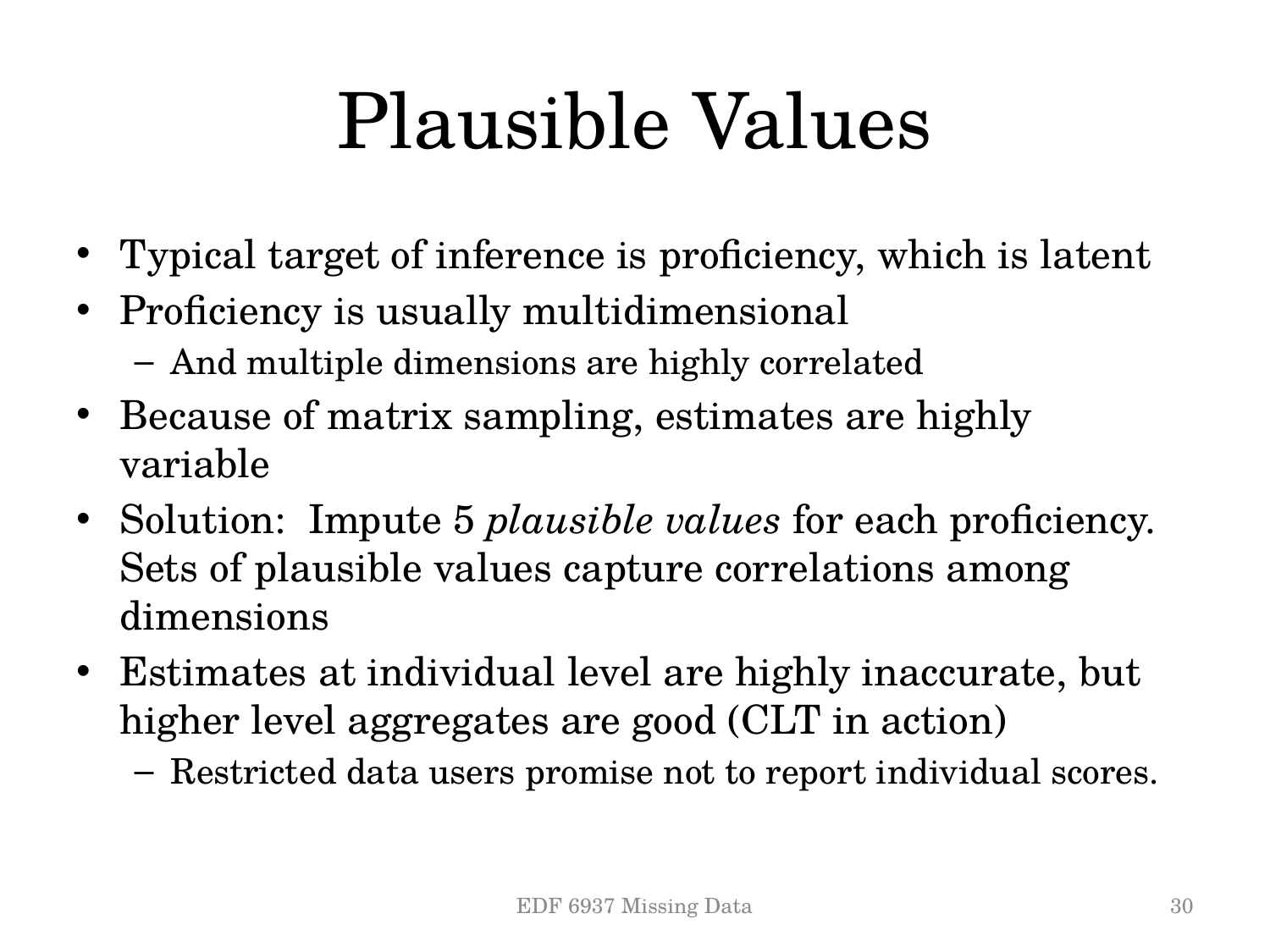

# Plausible Values
Typical target of inference is proficiency, which is latent
Proficiency is usually multidimensional
And multiple dimensions are highly correlated
Because of matrix sampling, estimates are highly variable
Solution:  Impute 5 plausible values for each proficiency.  Sets of plausible values capture correlations among dimensions
Estimates at individual level are highly inaccurate, but higher level aggregates are good (CLT in action)
Restricted data users promise not to report individual scores.
EDF 6937 Missing Data
30